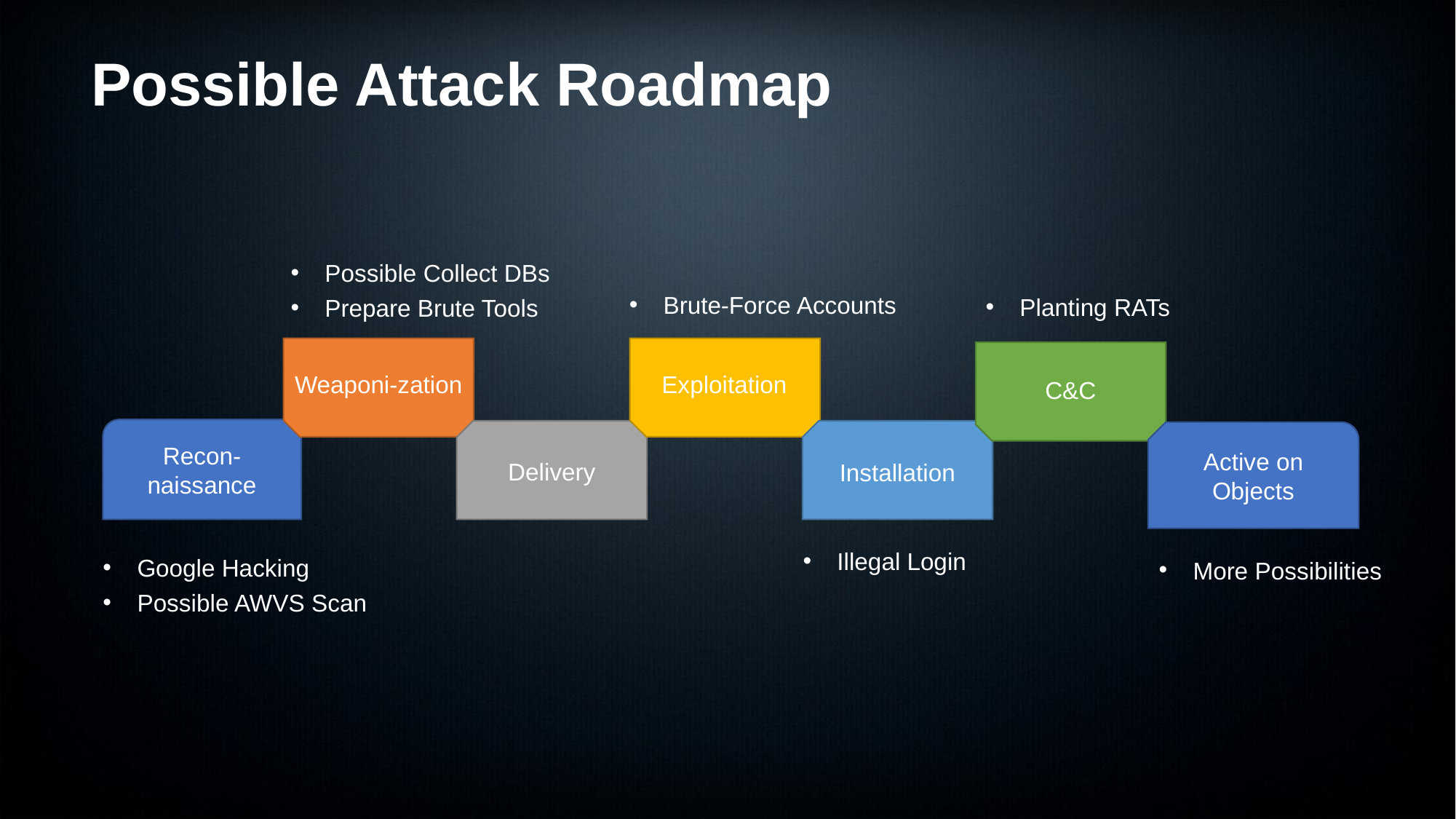

Possible Attack Roadmap
Possible Collect DBs
Prepare Brute Tools
Brute-Force Accounts
Planting RATs

Weaponi-zation
Exploitation
C&C

Recon-naissance
Active on Objects
Delivery
Installation
Illegal Login
Google Hacking
Possible AWVS Scan
More Possibilities